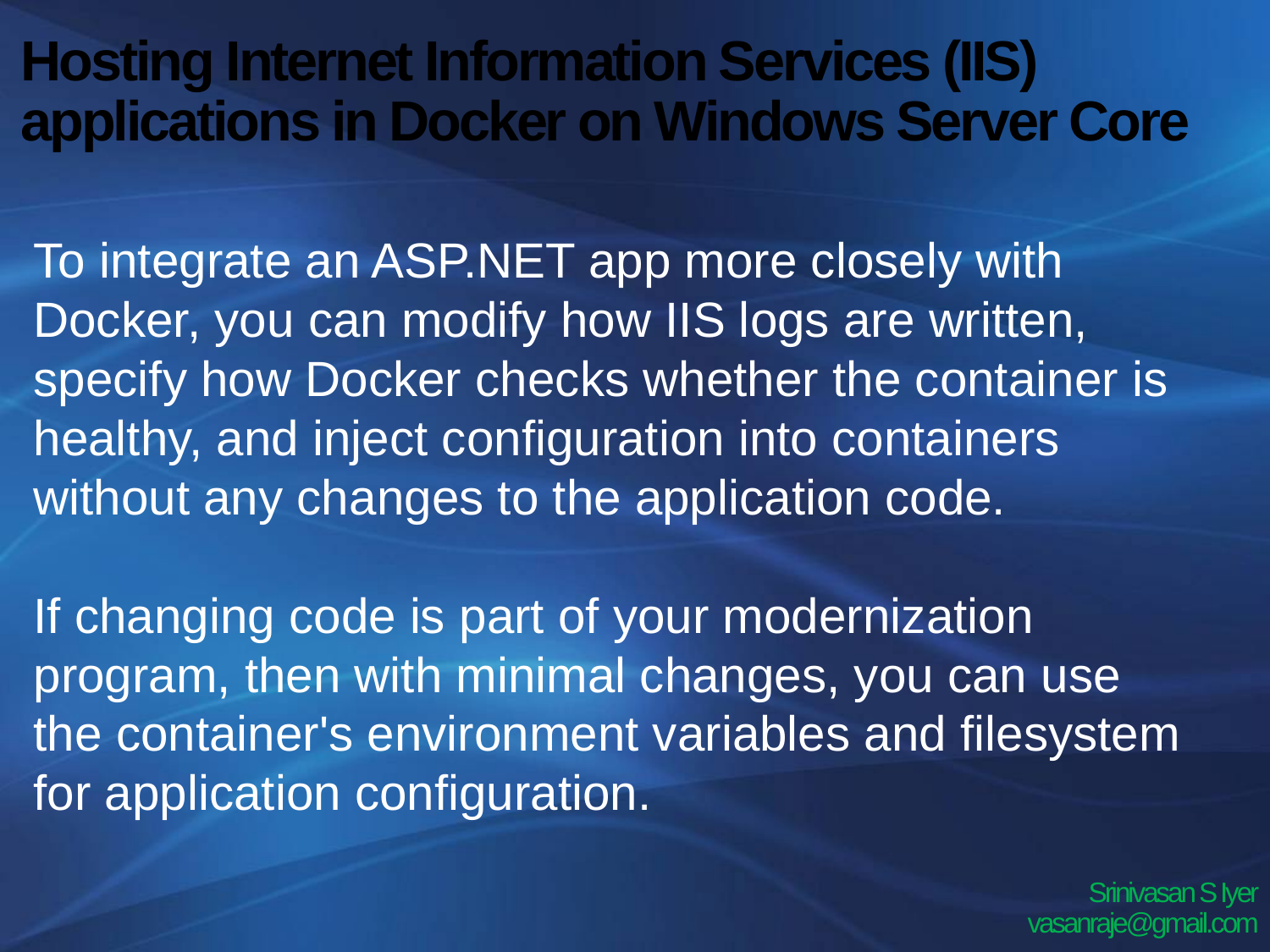

# Hosting Internet Information Services (IIS) applications in Docker on Windows Server Core
To integrate an ASP.NET app more closely with Docker, you can modify how IIS logs are written, specify how Docker checks whether the container is healthy, and inject configuration into containers without any changes to the application code.

If changing code is part of your modernization program, then with minimal changes, you can use the container's environment variables and filesystem for application configuration.